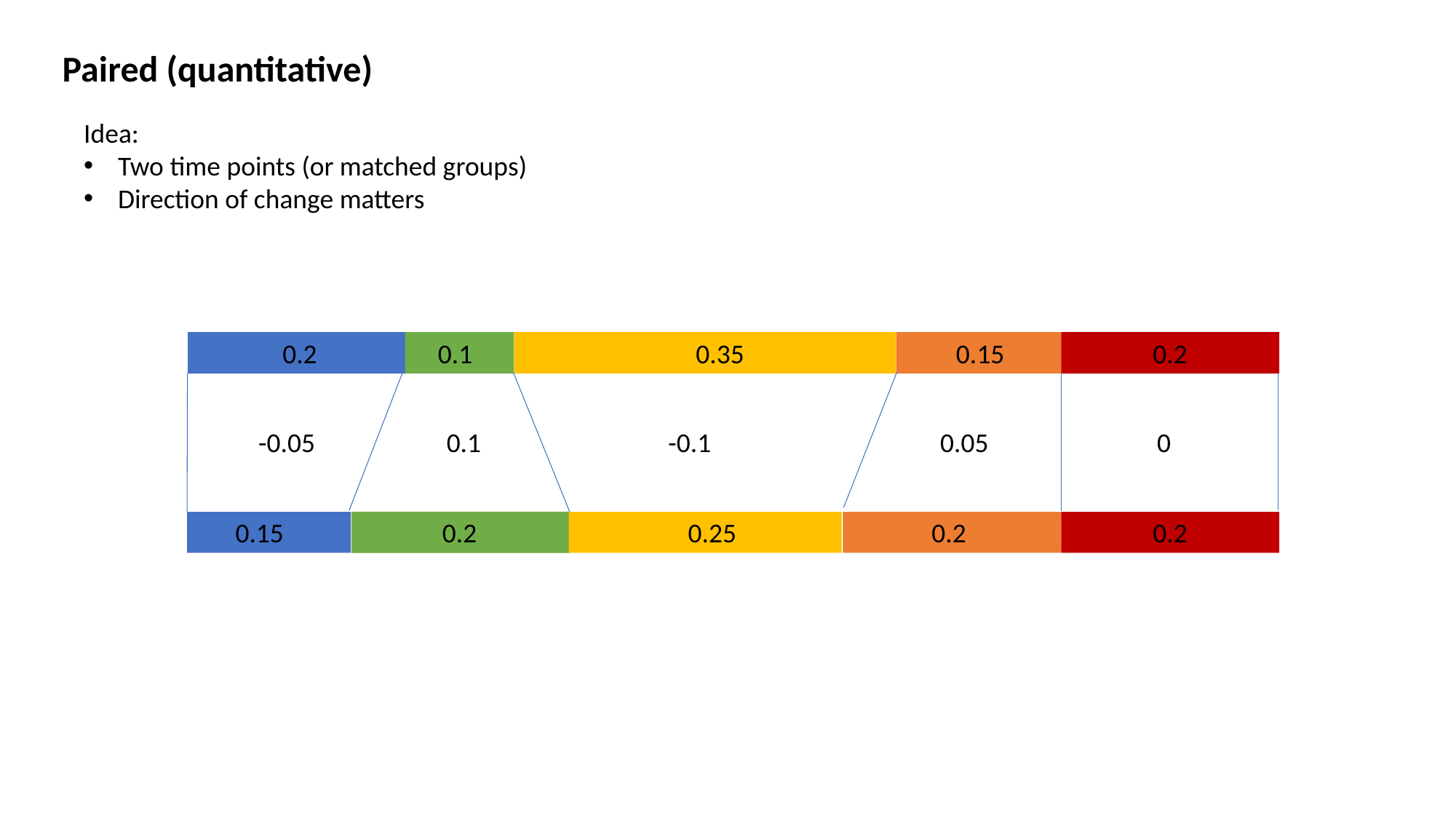

Paired (quantitative)
Idea:
Two time points (or matched groups)
Direction of change matters

0.2
0.1
0.35
0.15
0.2

-0.05
0.1
-0.1
0.05
0

0.15
0.2
0.25
0.2
0.2